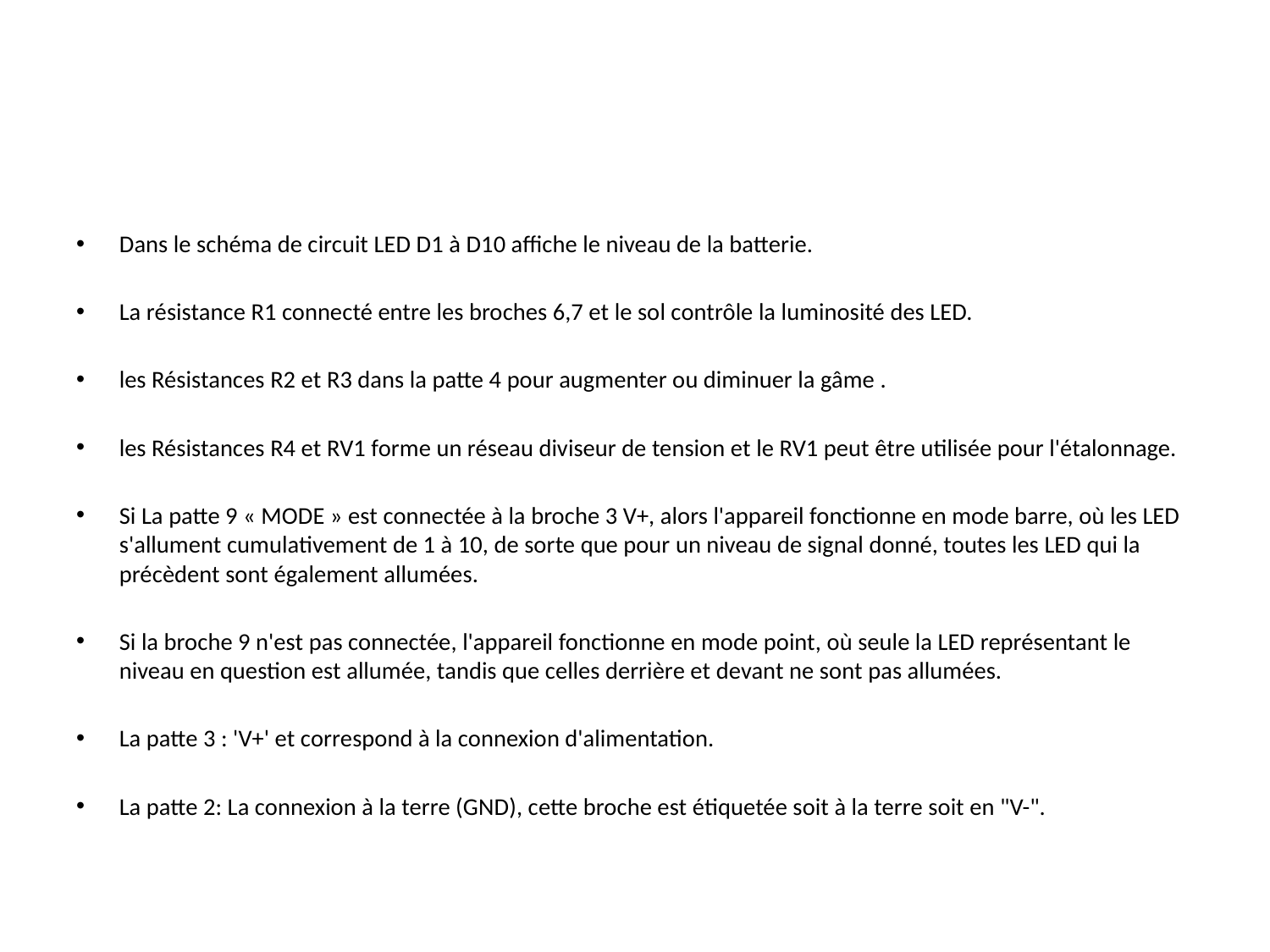

#
Dans le schéma de circuit LED D1 à D10 affiche le niveau de la batterie.

La résistance R1 connecté entre les broches 6,7 et le sol contrôle la luminosité des LED.

les Résistances R2 et R3 dans la patte 4 pour augmenter ou diminuer la gâme .

les Résistances R4 et RV1 forme un réseau diviseur de tension et le RV1 peut être utilisée pour l'étalonnage.

Si La patte 9 « MODE » est connectée à la broche 3 V+, alors l'appareil fonctionne en mode barre, où les LED s'allument cumulativement de 1 à 10, de sorte que pour un niveau de signal donné, toutes les LED qui la précèdent sont également allumées.

Si la broche 9 n'est pas connectée, l'appareil fonctionne en mode point, où seule la LED représentant le niveau en question est allumée, tandis que celles derrière et devant ne sont pas allumées.

La patte 3 : 'V+' et correspond à la connexion d'alimentation.

La patte 2: La connexion à la terre (GND), cette broche est étiquetée soit à la terre soit en "V-".